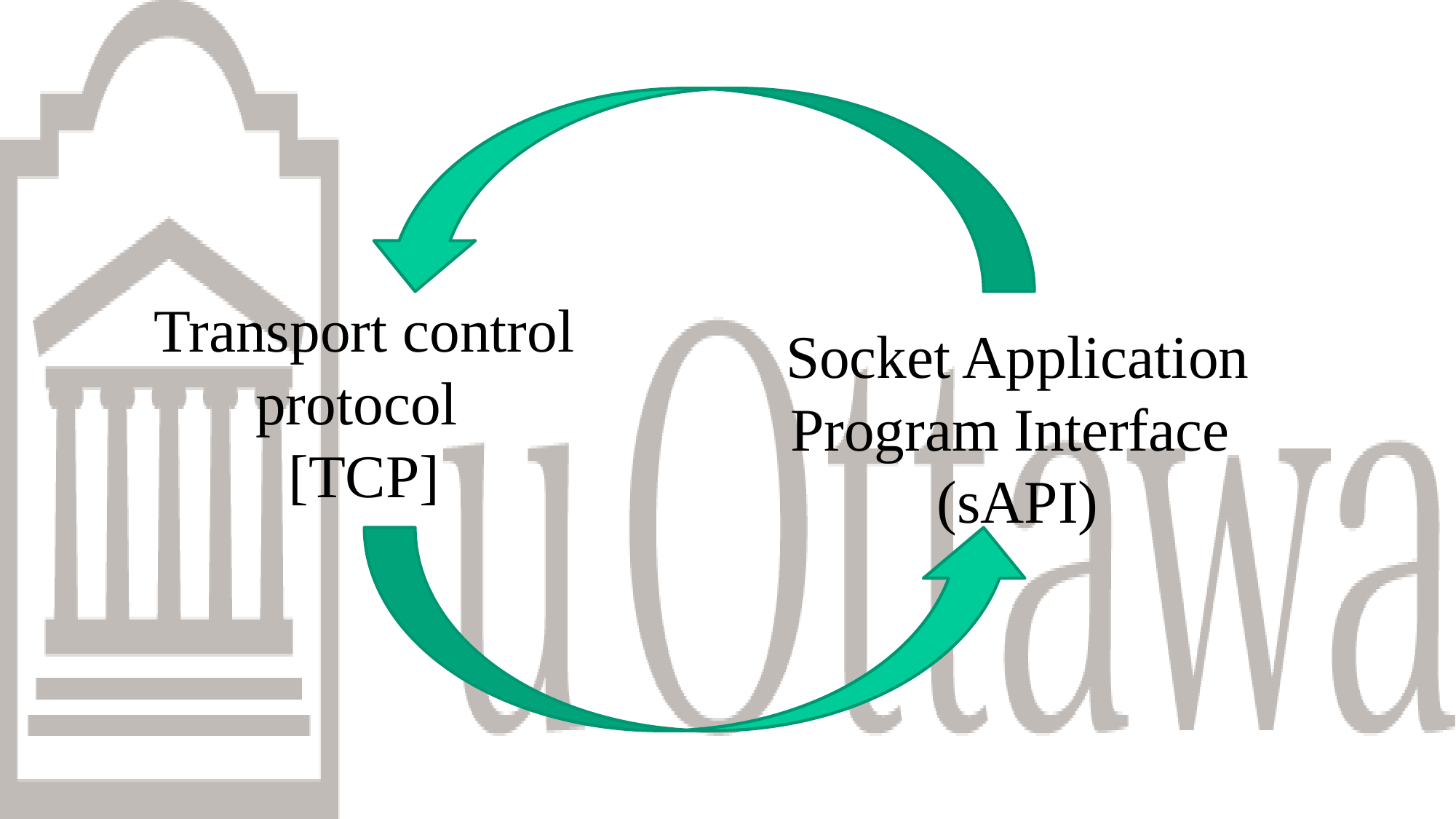

Transport control protocol
[TCP]
# Socket Application Program Interface (sAPI)